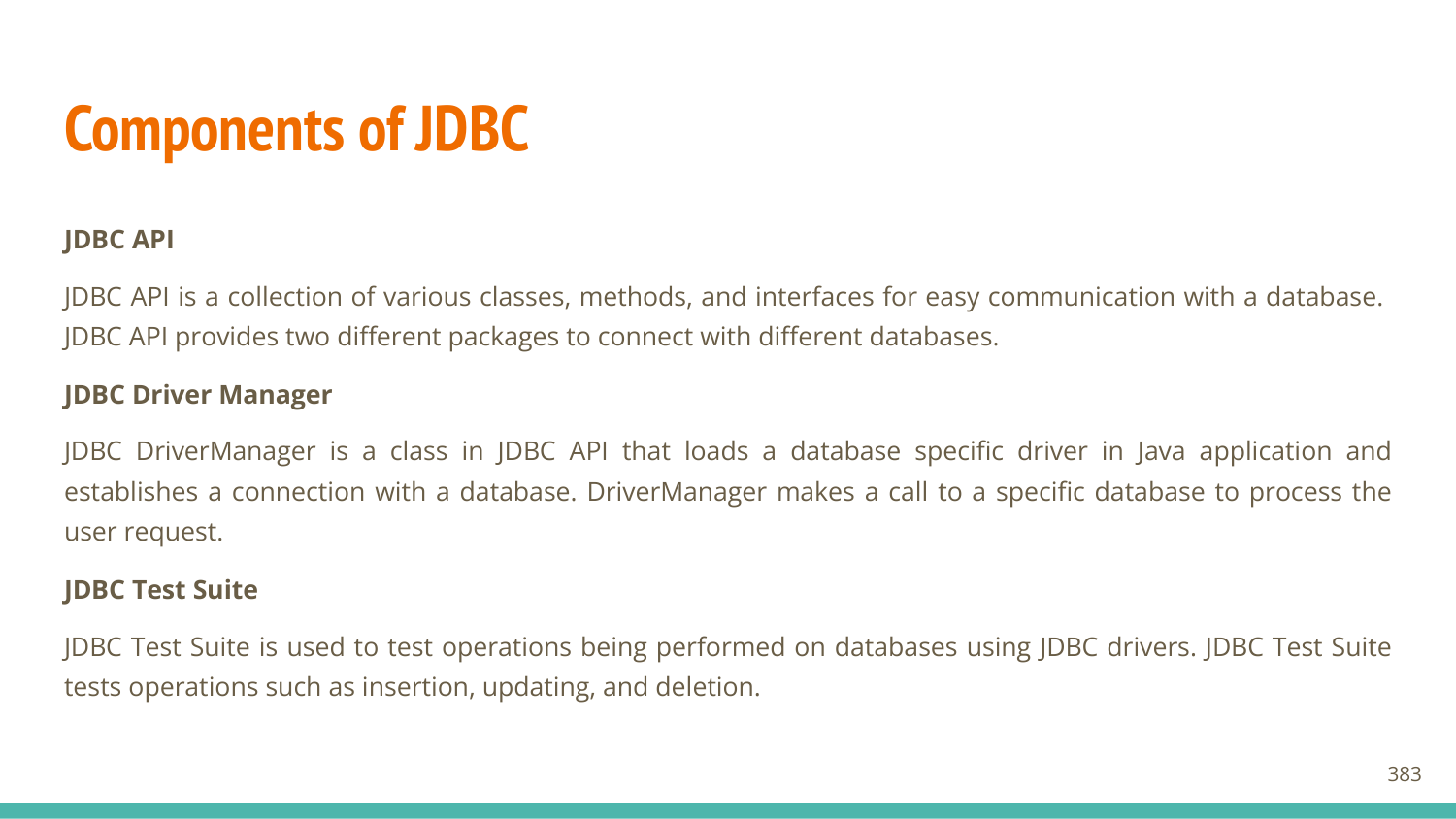

# Components of JDBC
JDBC API
JDBC API is a collection of various classes, methods, and interfaces for easy communication with a database.  JDBC API provides two different packages to connect with different databases.
JDBC Driver Manager
JDBC DriverManager is a class in JDBC API that loads a database specific driver in Java application and establishes a connection with a database. DriverManager makes a call to a specific database to process the user request.
JDBC Test Suite
JDBC Test Suite is used to test operations being performed on databases using JDBC drivers. JDBC Test Suite tests operations such as insertion, updating, and deletion.

383